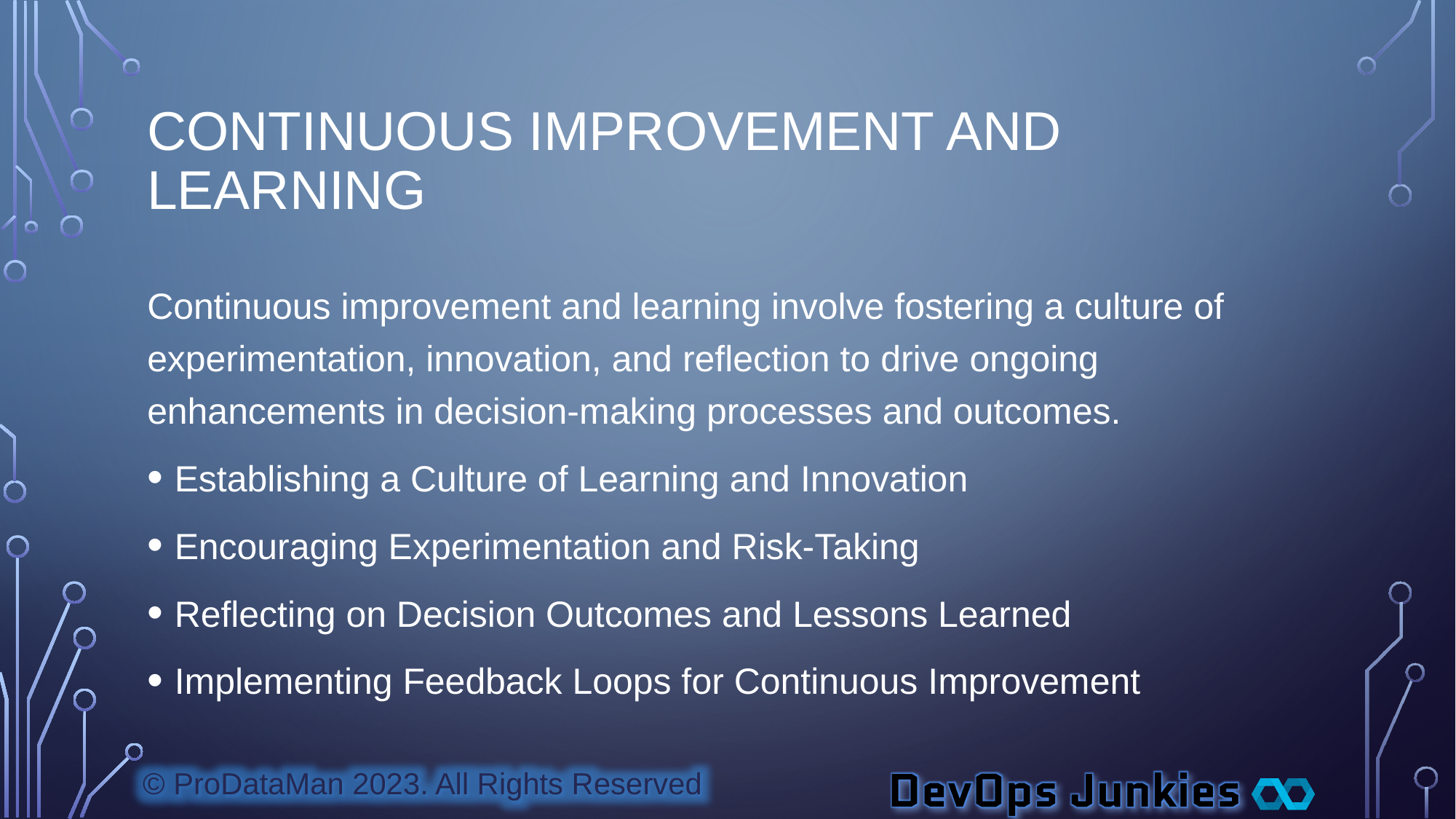

# Continuous Improvement and Learning
Continuous improvement and learning involve fostering a culture of experimentation, innovation, and reflection to drive ongoing enhancements in decision-making processes and outcomes.
Establishing a Culture of Learning and Innovation
Encouraging Experimentation and Risk-Taking
Reflecting on Decision Outcomes and Lessons Learned
Implementing Feedback Loops for Continuous Improvement